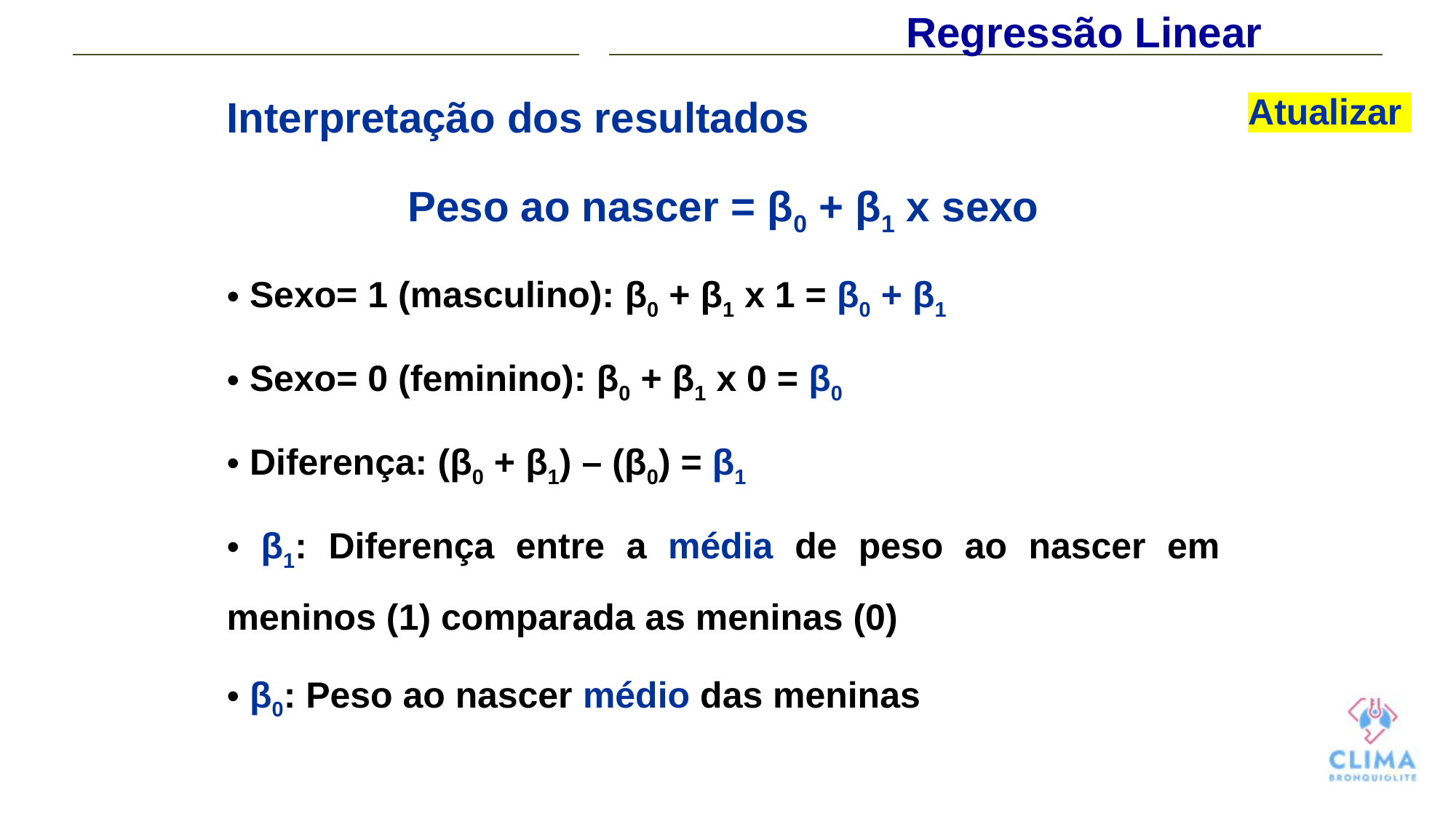

Regressão Linear
Interpretação dos resultados
Peso ao nascer = β0 + β1 x sexo
 Sexo= 1 (masculino): β0 + β1 x 1 = β0 + β1
 Sexo= 0 (feminino): β0 + β1 x 0 = β0
 Diferença: (β0 + β1) – (β0) = β1
 β1: Diferença entre a média de peso ao nascer em meninos (1) comparada as meninas (0)
 β0: Peso ao nascer médio das meninas

Atualizar